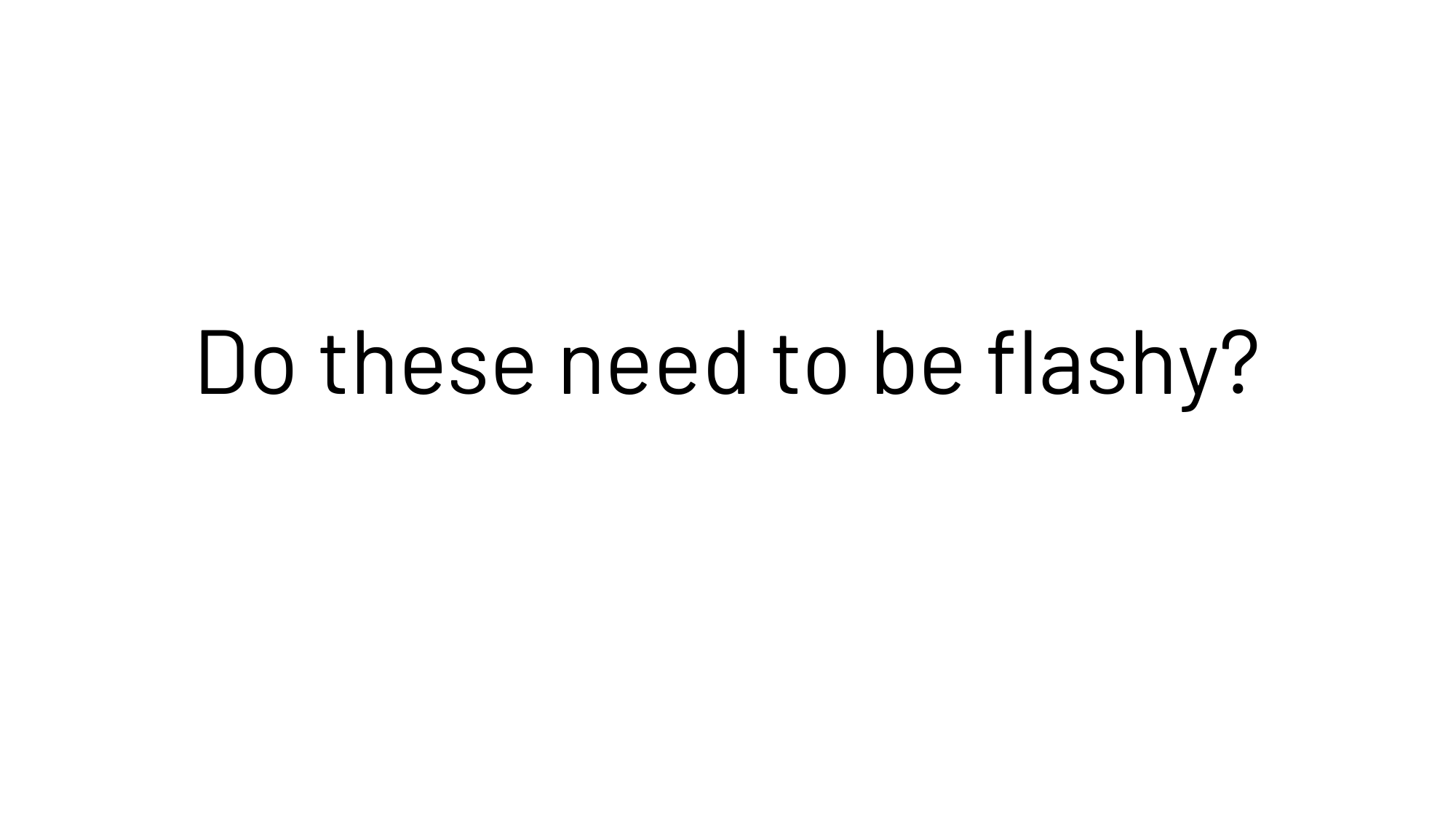

# Do these need to be flashy?